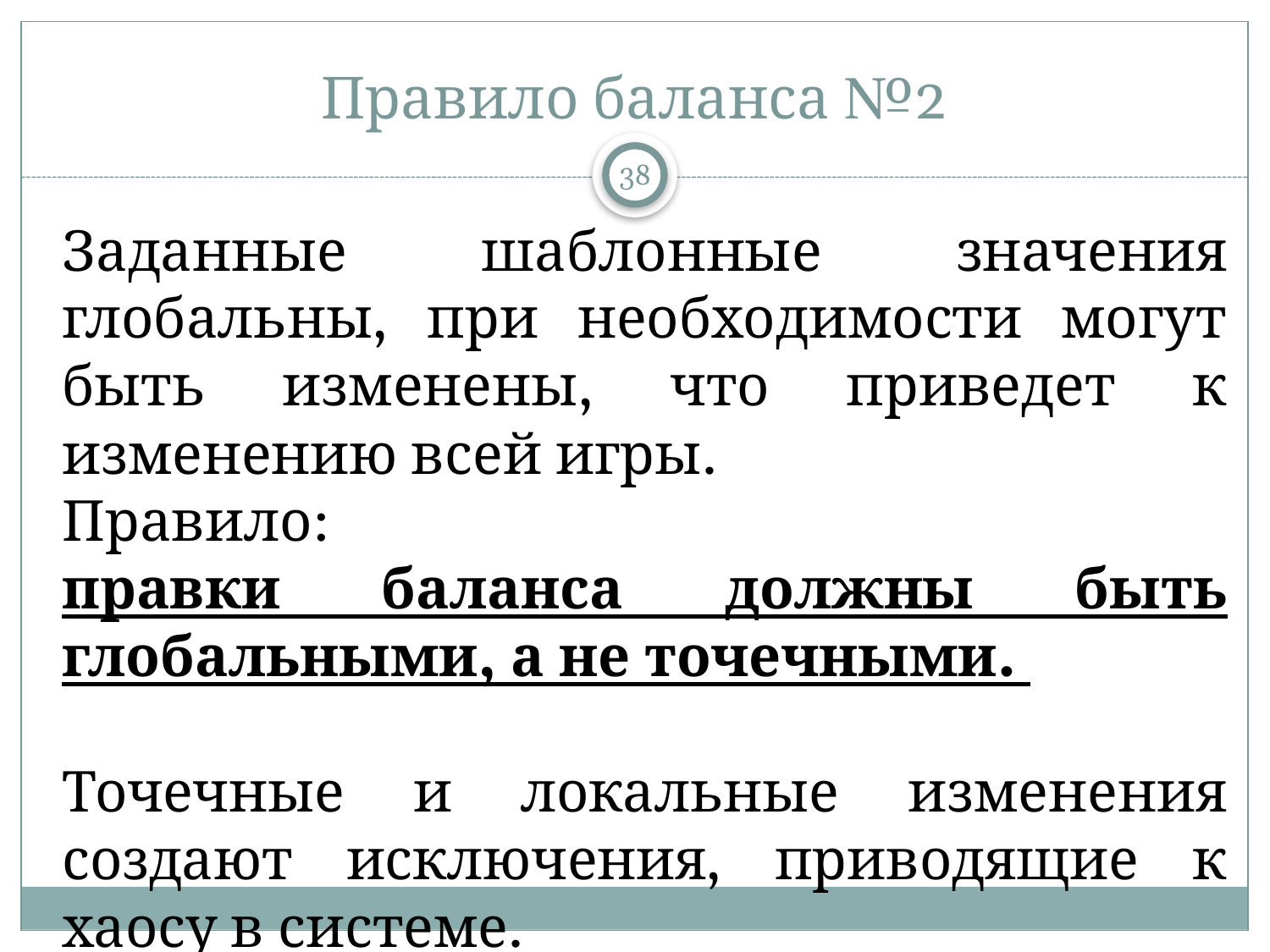

# Правило баланса №2
38
Заданные шаблонные значения глобальны, при необходимости могут быть изменены, что приведет к изменению всей игры.
Правило:
правки баланса должны быть глобальными, а не точечными.

Точечные и локальные изменения создают исключения, приводящие к хаосу в системе.